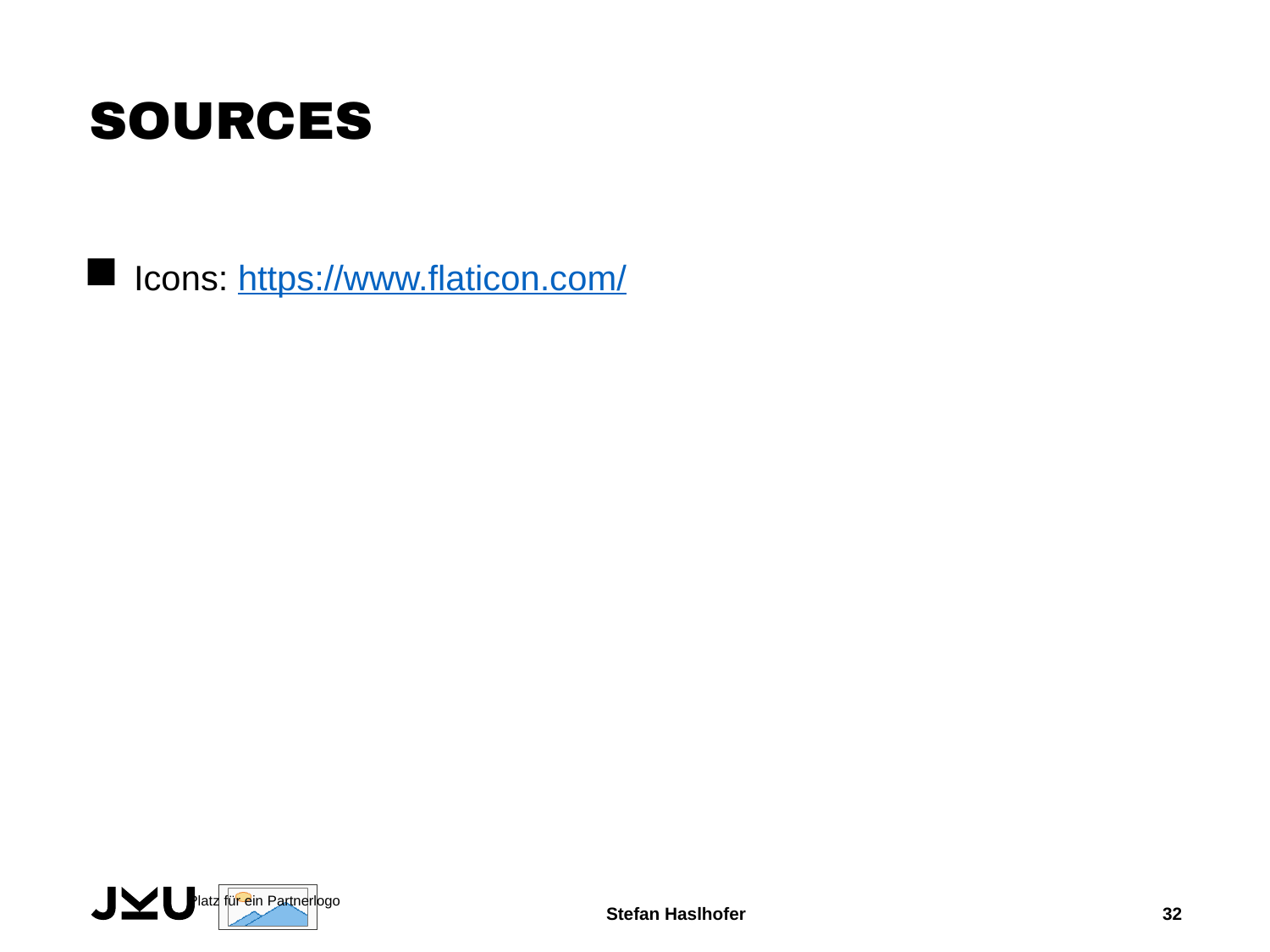

# Sources
Icons: https://www.flaticon.com/

Stefan Haslhofer
32